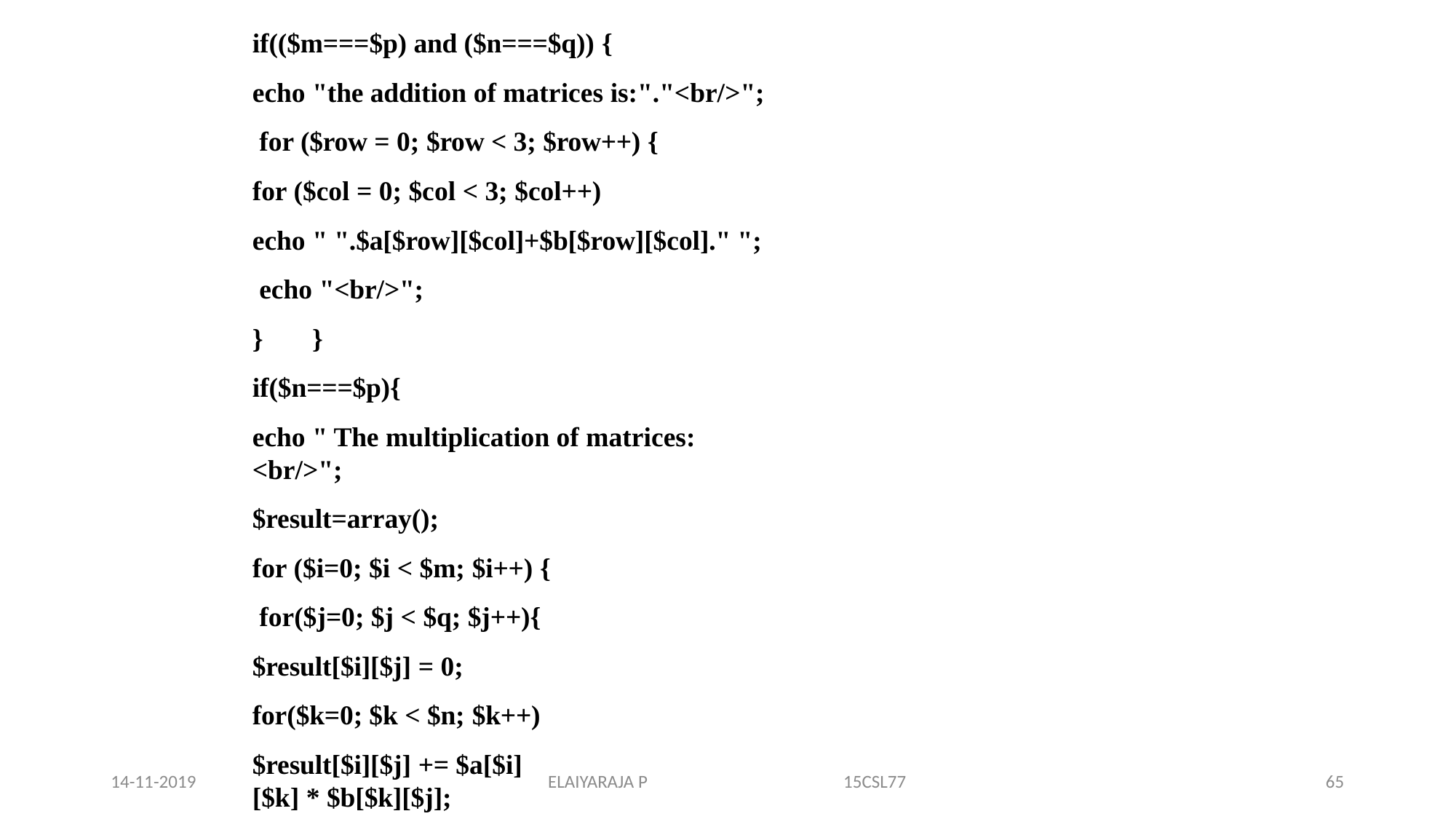

if(($m===$p) and ($n===$q)) {
echo "the addition of matrices is:"."<br/>";  for ($row = 0; $row < 3; $row++) {
for ($col = 0; $col < 3; $col++)
echo " ".$a[$row][$col]+$b[$row][$col]." ";  echo "<br/>";
}	}
if($n===$p){
echo " The multiplication of matrices: <br/>";
$result=array();
for ($i=0; $i < $m; $i++) {  for($j=0; $j < $q; $j++){
$result[$i][$j] = 0;
for($k=0; $k < $n; $k++)
$result[$i][$j] += $a[$i][$k] * $b[$k][$j];
}	}
14-11-2019
ELAIYARAJA P                                               15CSL77
65